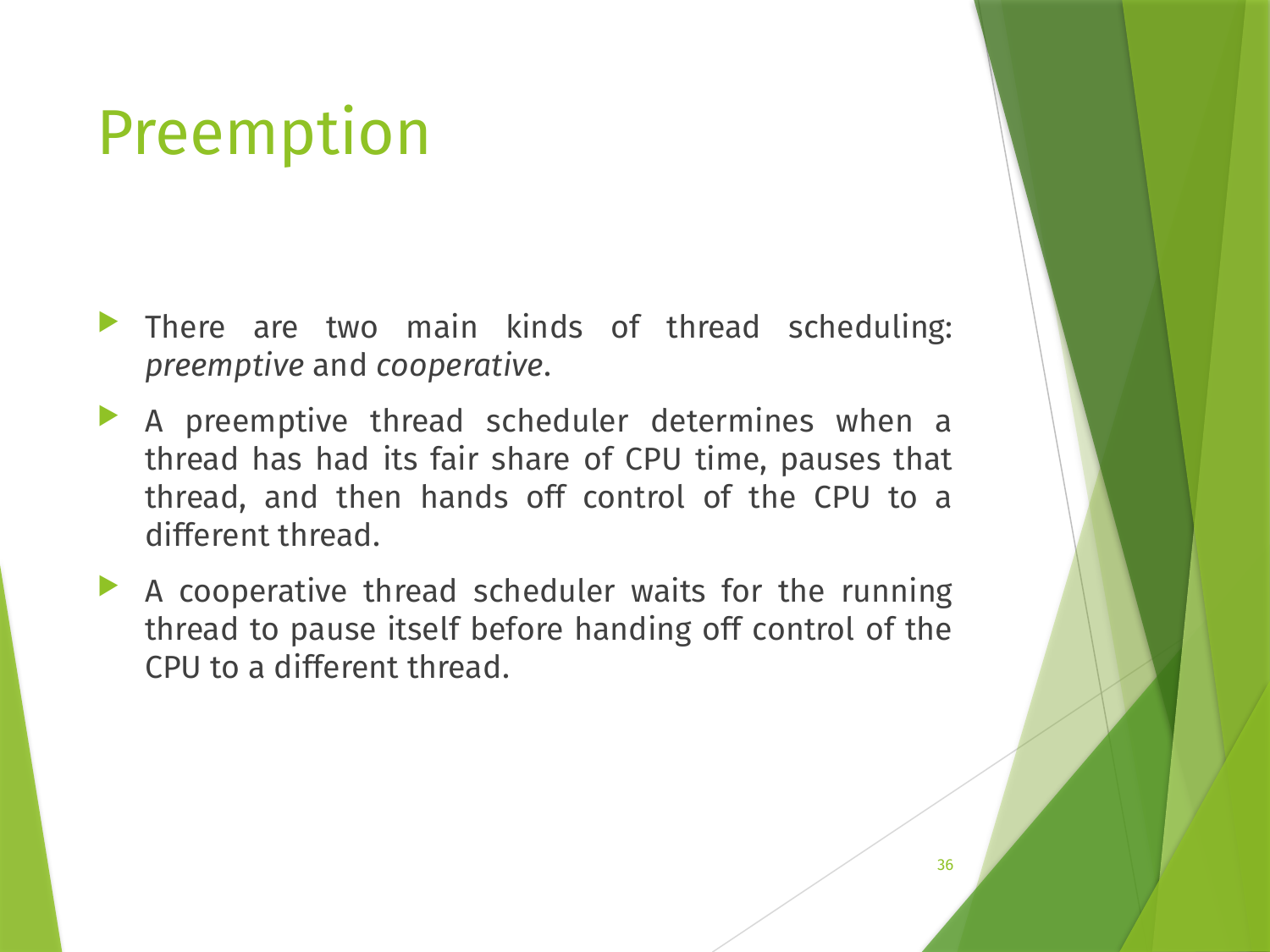

# Preemption
There are two main kinds of thread scheduling: preemptive and cooperative.
A preemptive thread scheduler determines when a thread has had its fair share of CPU time, pauses that thread, and then hands off control of the CPU to a different thread.
A cooperative thread scheduler waits for the running thread to pause itself before handing off control of the CPU to a different thread.
36